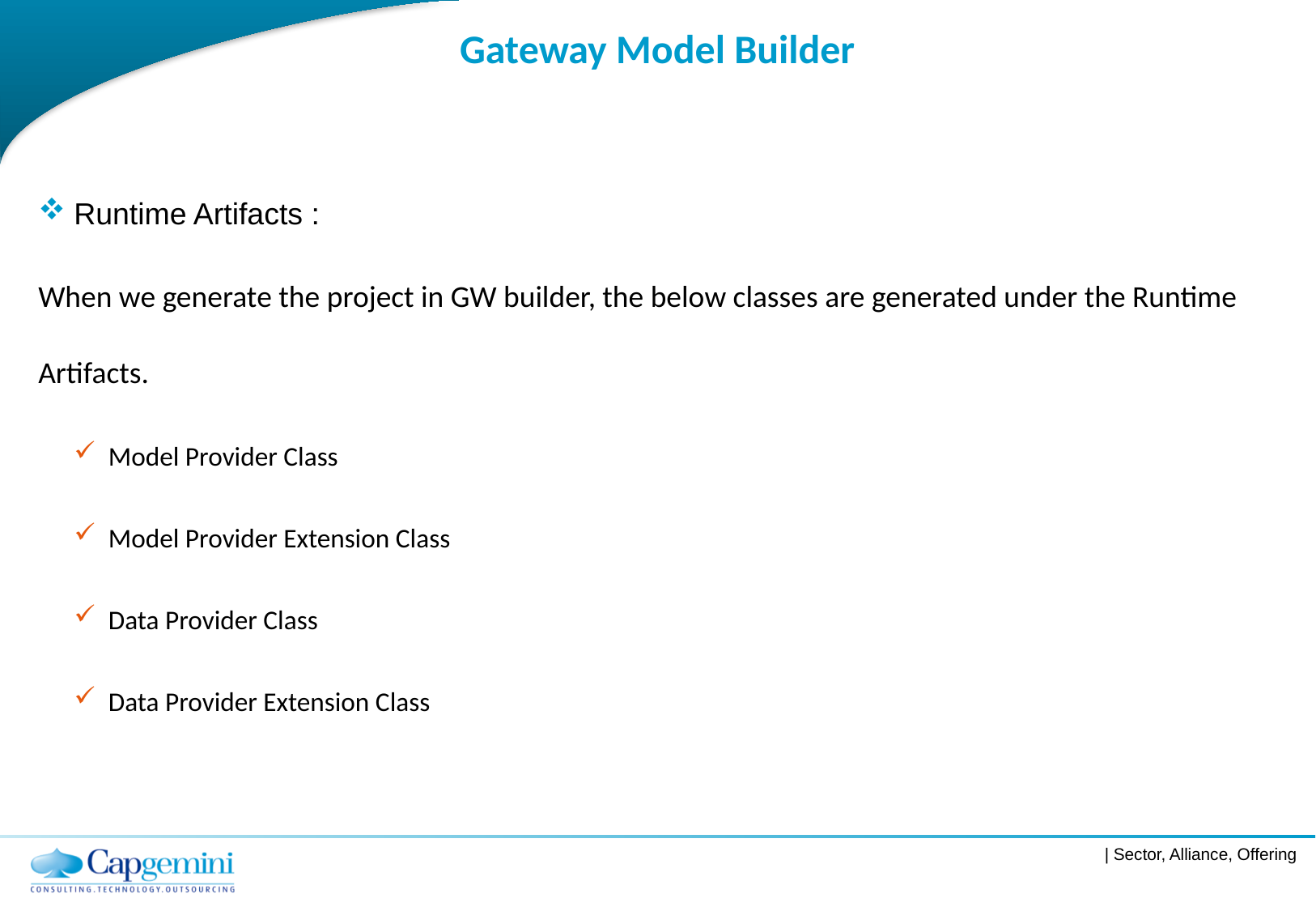

# Gateway Model Builder
Runtime Artifacts :
When we generate the project in GW builder, the below classes are generated under the Runtime Artifacts.
  Model Provider Class
  Model Provider Extension Class
  Data Provider Class
  Data Provider Extension Class